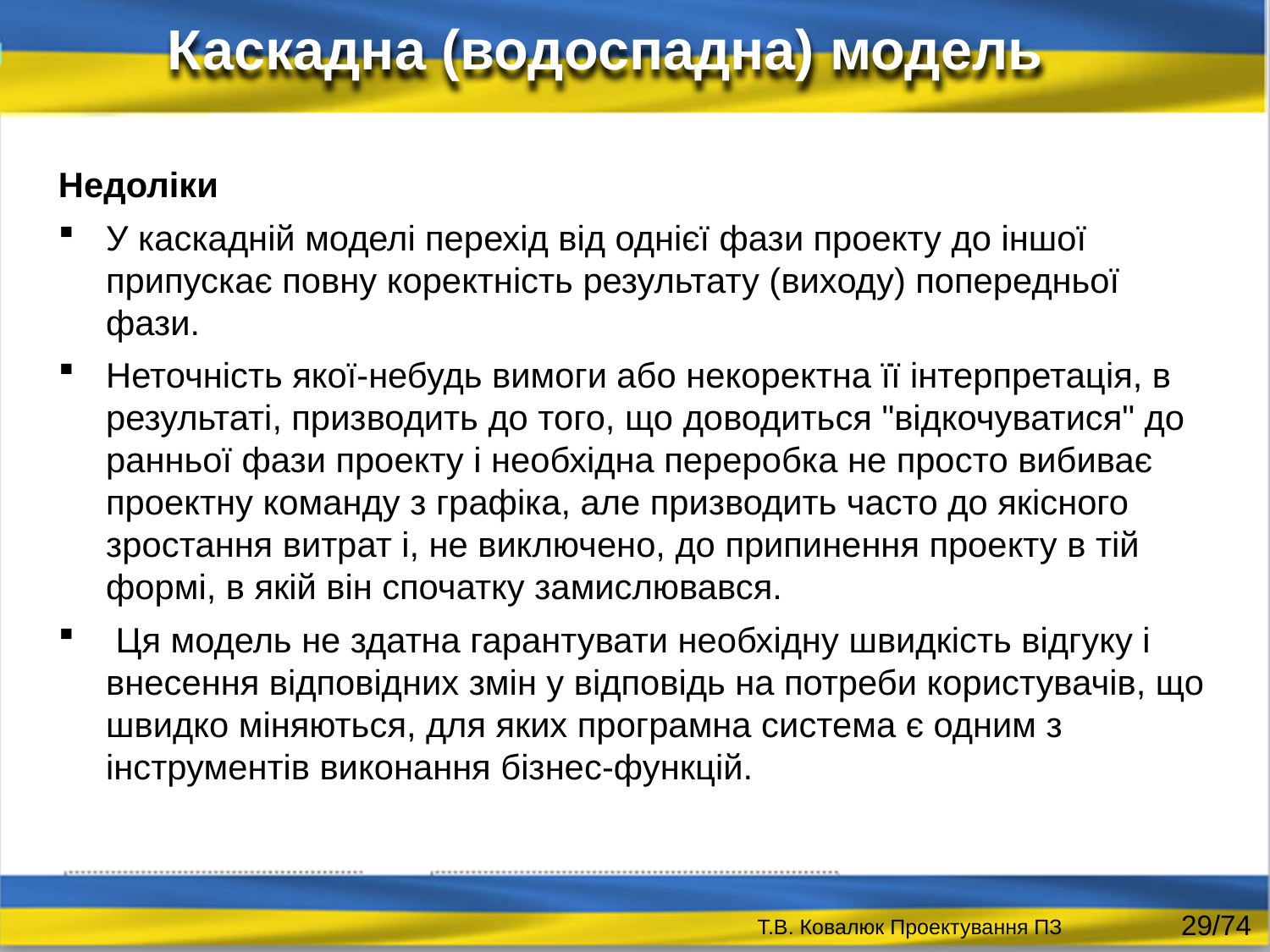

Каскадна (водоспадна) модель
Недоліки
У каскадній моделі перехід від однієї фази проекту до іншої припускає повну коректність результату (виходу) попередньої фази.
Неточність якої-небудь вимоги або некоректна її інтерпретація, в результаті, призводить до того, що доводиться "відкочуватися" до ранньої фази проекту і необхідна переробка не просто вибиває проектну команду з графіка, але призводить часто до якісного зростання витрат і, не виключено, до припинення проекту в тій формі, в якій він спочатку замислювався.
 Ця модель не здатна гарантувати необхідну швидкість відгуку і внесення відповідних змін у відповідь на потреби користувачів, що швидко міняються, для яких програмна система є одним з інструментів виконання бізнес-функцій.